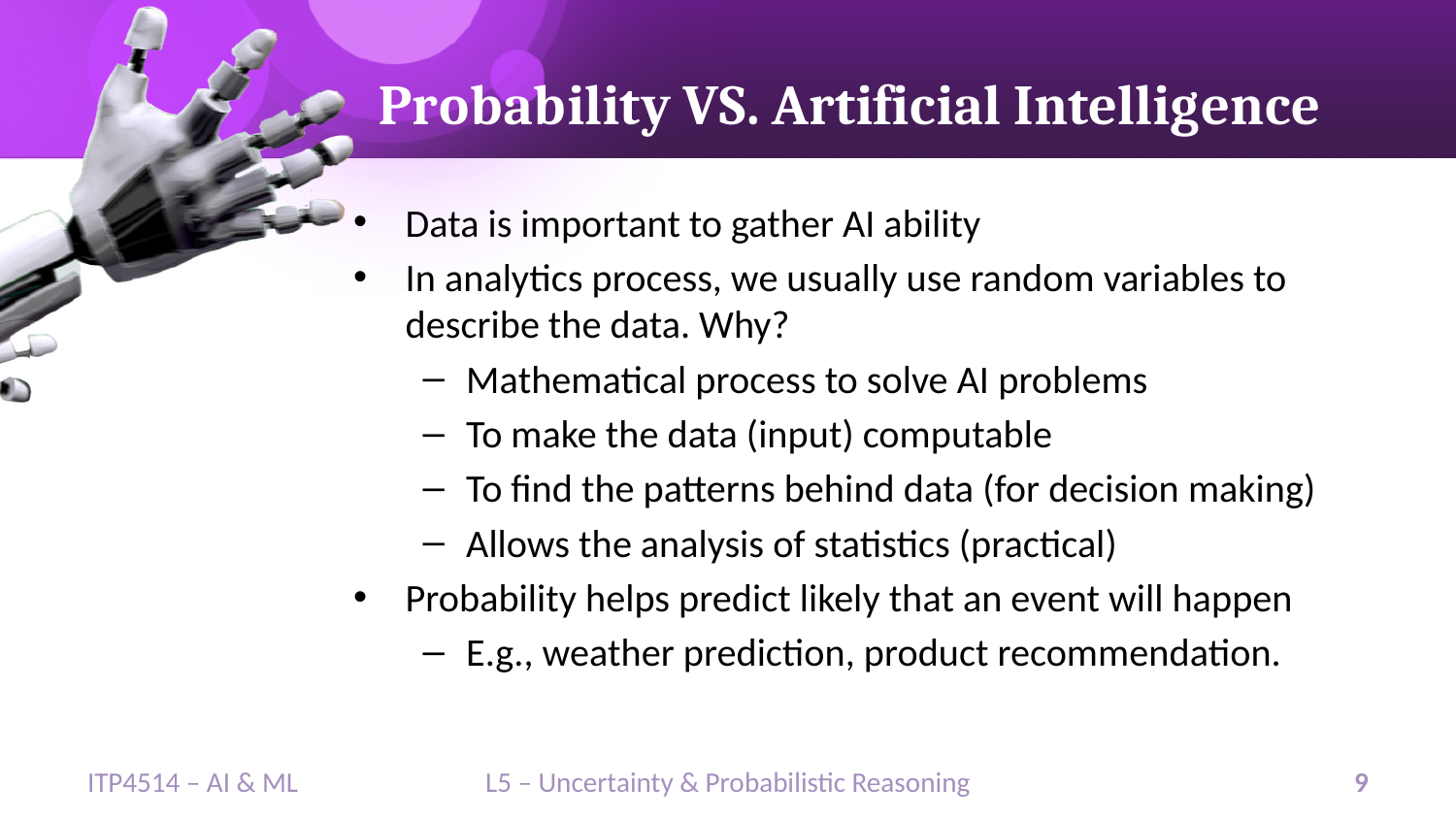

# Probability VS. Artificial Intelligence
Data is important to gather AI ability
In analytics process, we usually use random variables to describe the data. Why?
Mathematical process to solve AI problems
To make the data (input) computable
To find the patterns behind data (for decision making)
Allows the analysis of statistics (practical)
Probability helps predict likely that an event will happen
E.g., weather prediction, product recommendation.
ITP4514 – AI & ML
L5 – Uncertainty & Probabilistic Reasoning
9